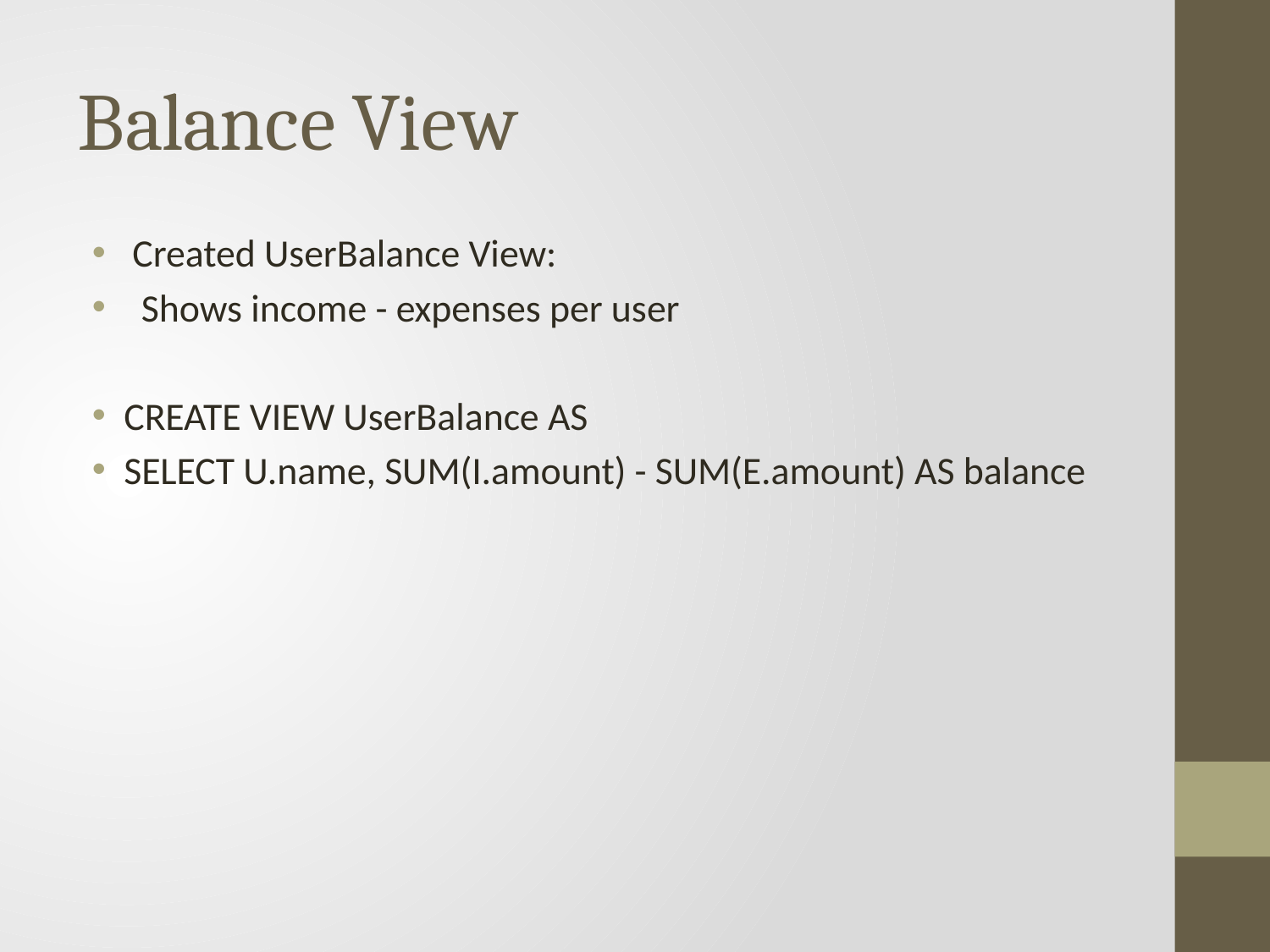

# Balance View
 Created UserBalance View:
  Shows income - expenses per user

CREATE VIEW UserBalance AS
SELECT U.name, SUM(I.amount) - SUM(E.amount) AS balance